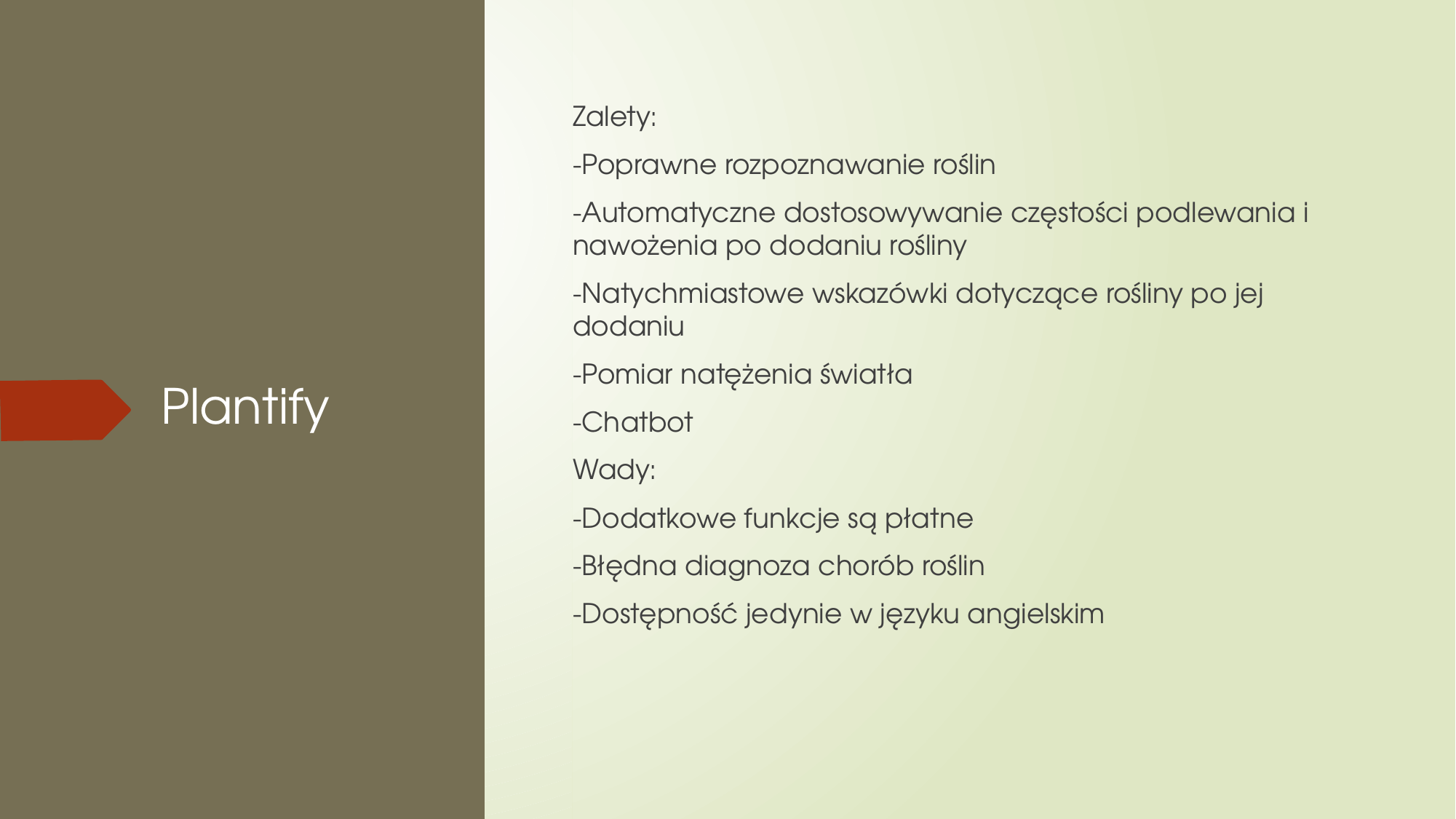

Zalety:
-Poprawne rozpoznawanie roślin
-Automatyczne dostosowywanie częstości podlewania i nawożenia po dodaniu rośliny
-Natychmiastowe wskazówki dotyczące rośliny po jej dodaniu
-Pomiar natężenia światła
-Chatbot
Wady:
-Dodatkowe funkcje są płatne
-Błędna diagnoza chorób roślin
-Dostępność jedynie w języku angielskim

# Plantify